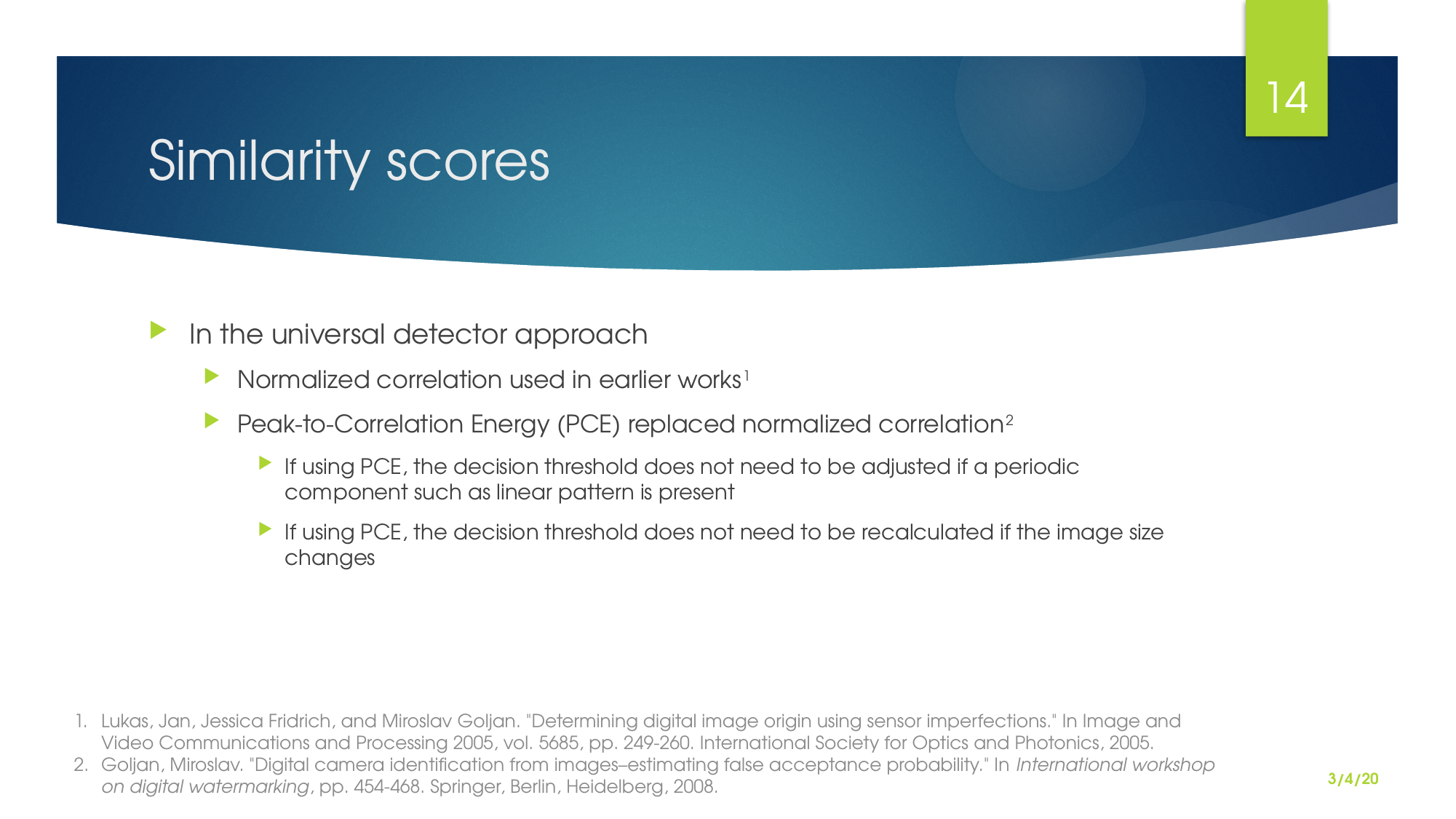

14
# Similarity scores
In the universal detector approach
Normalized correlation used in earlier works1
Peak-to-Correlation Energy (PCE) replaced normalized correlation2
If using PCE, the decision threshold does not need to be adjusted if a periodic component such as linear pattern is present
If using PCE, the decision threshold does not need to be recalculated if the image size changes
Lukas, Jan, Jessica Fridrich, and Miroslav Goljan. "Determining digital image origin using sensor imperfections." In Image and Video Communications and Processing 2005, vol. 5685, pp. 249-260. International Society for Optics and Photonics, 2005.
Goljan, Miroslav. "Digital camera identification from images–estimating false acceptance probability." In International workshop on digital watermarking, pp. 454-468. Springer, Berlin, Heidelberg, 2008.
3/4/20